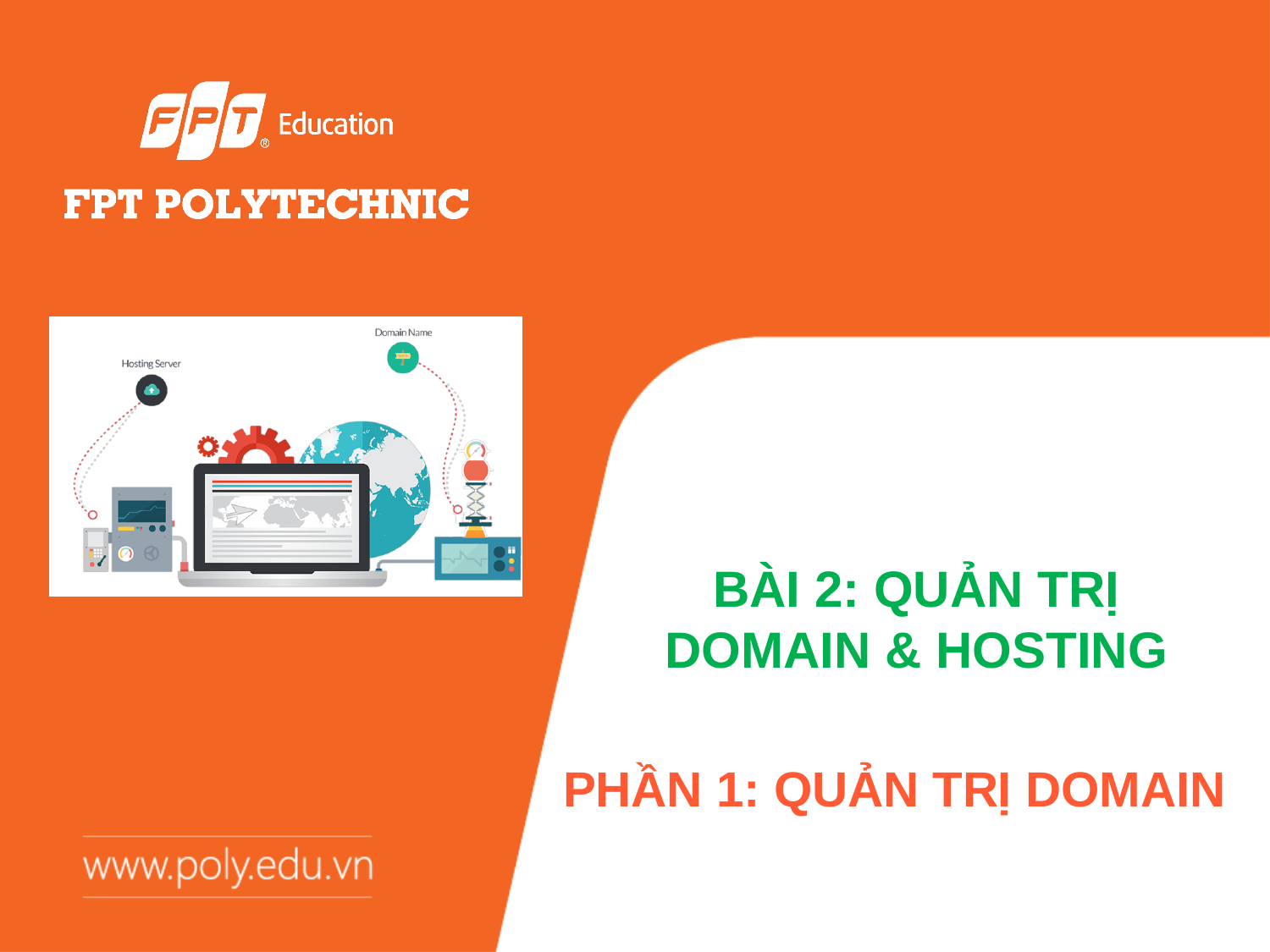

BÀI 2: QUẢN TRỊ DOMAIN & HOSTING
PHẦN 1: QUẢN TRỊ DOMAIN